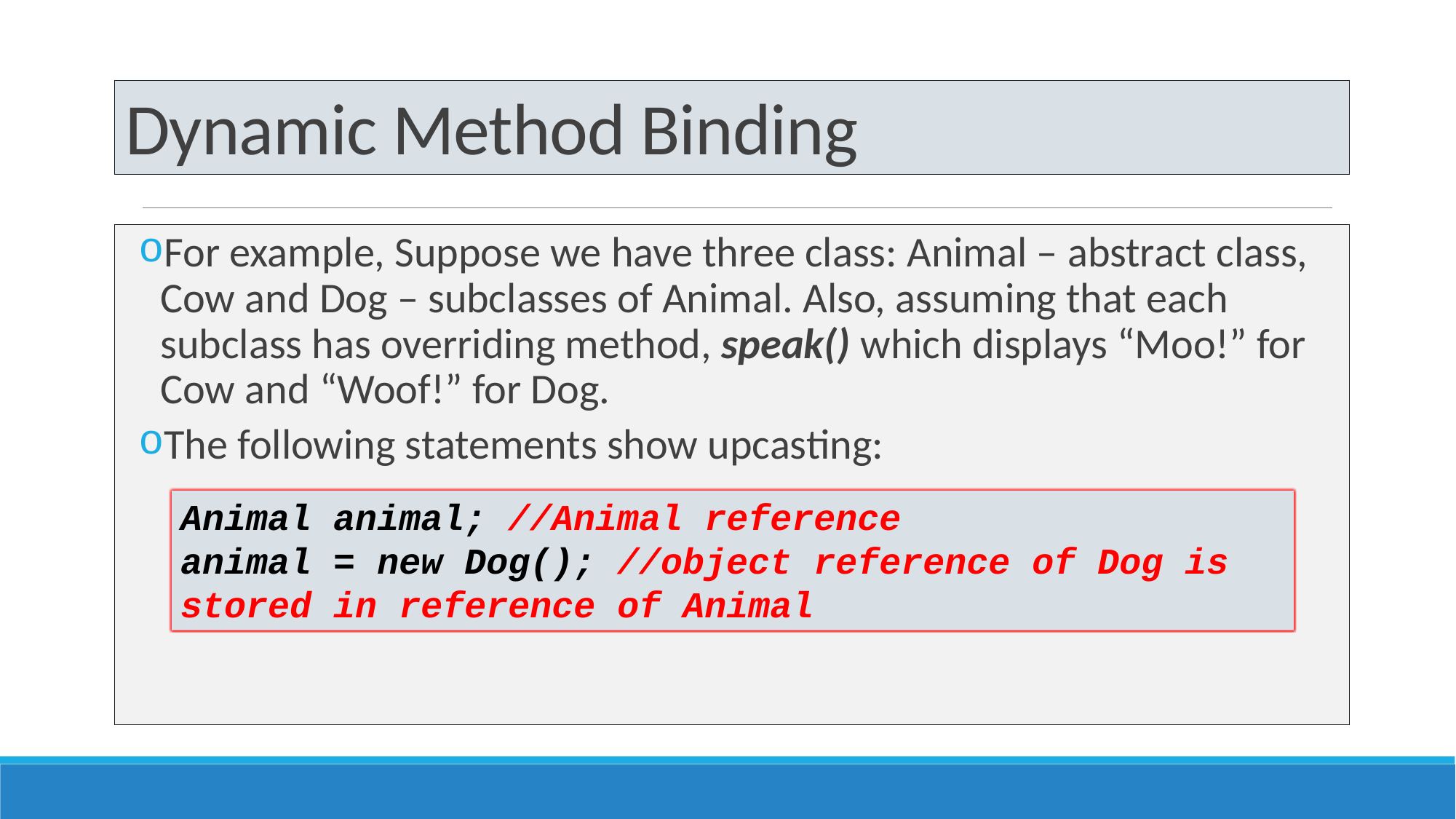

# Dynamic Method Binding
For example, Suppose we have three class: Animal – abstract class, Cow and Dog – subclasses of Animal. Also, assuming that each subclass has overriding method, speak() which displays “Moo!” for Cow and “Woof!” for Dog.
The following statements show upcasting:

Animal animal; //Animal reference
animal = new Dog(); //object reference of Dog is stored in reference of Animal